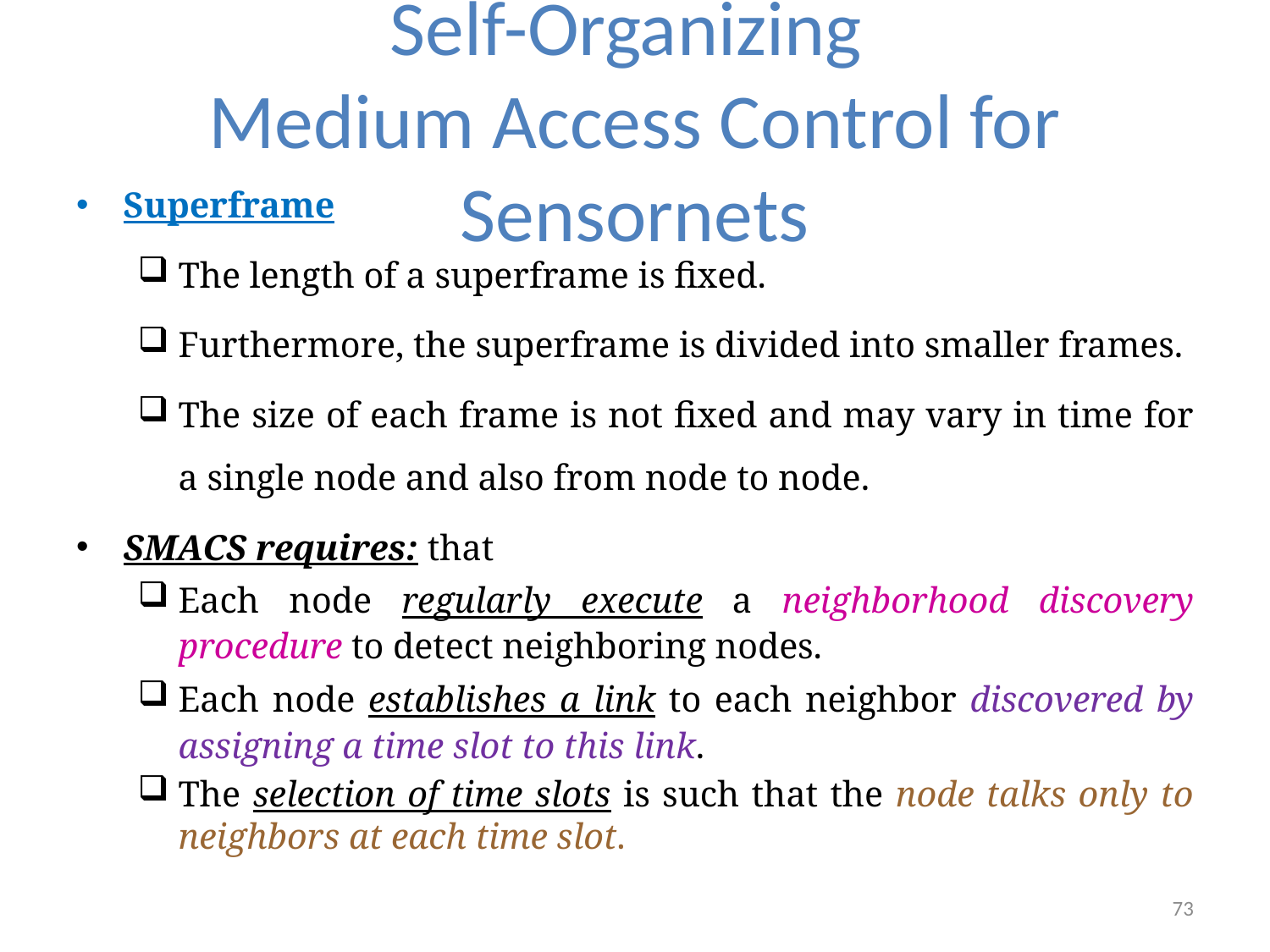

# Self-Organizing Medium Access Control for Sensornets
Superframe
The length of a superframe is fixed.
Furthermore, the superframe is divided into smaller frames.
The size of each frame is not fixed and may vary in time for a single node and also from node to node.
SMACS requires: that
Each node regularly execute a neighborhood discovery procedure to detect neighboring nodes.
Each node establishes a link to each neighbor discovered by assigning a time slot to this link.
The selection of time slots is such that the node talks only to neighbors at each time slot.
73